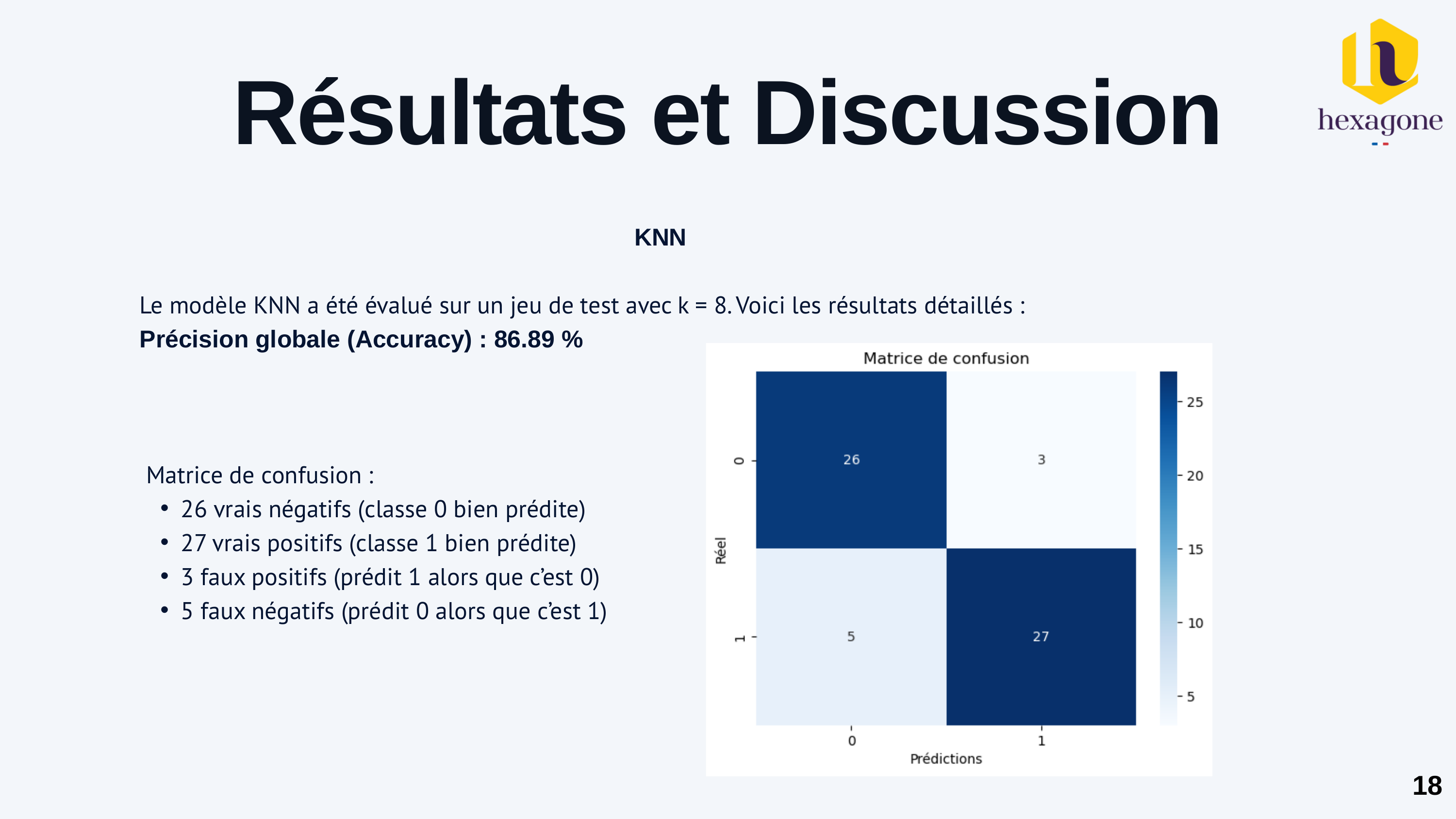

Résultats et Discussion
KNN

Le modèle KNN a été évalué sur un jeu de test avec k = 8. Voici les résultats détaillés :
Précision globale (Accuracy) : 86.89 %

 Matrice de confusion :
26 vrais négatifs (classe 0 bien prédite)
27 vrais positifs (classe 1 bien prédite)
3 faux positifs (prédit 1 alors que c’est 0)
5 faux négatifs (prédit 0 alors que c’est 1)

18